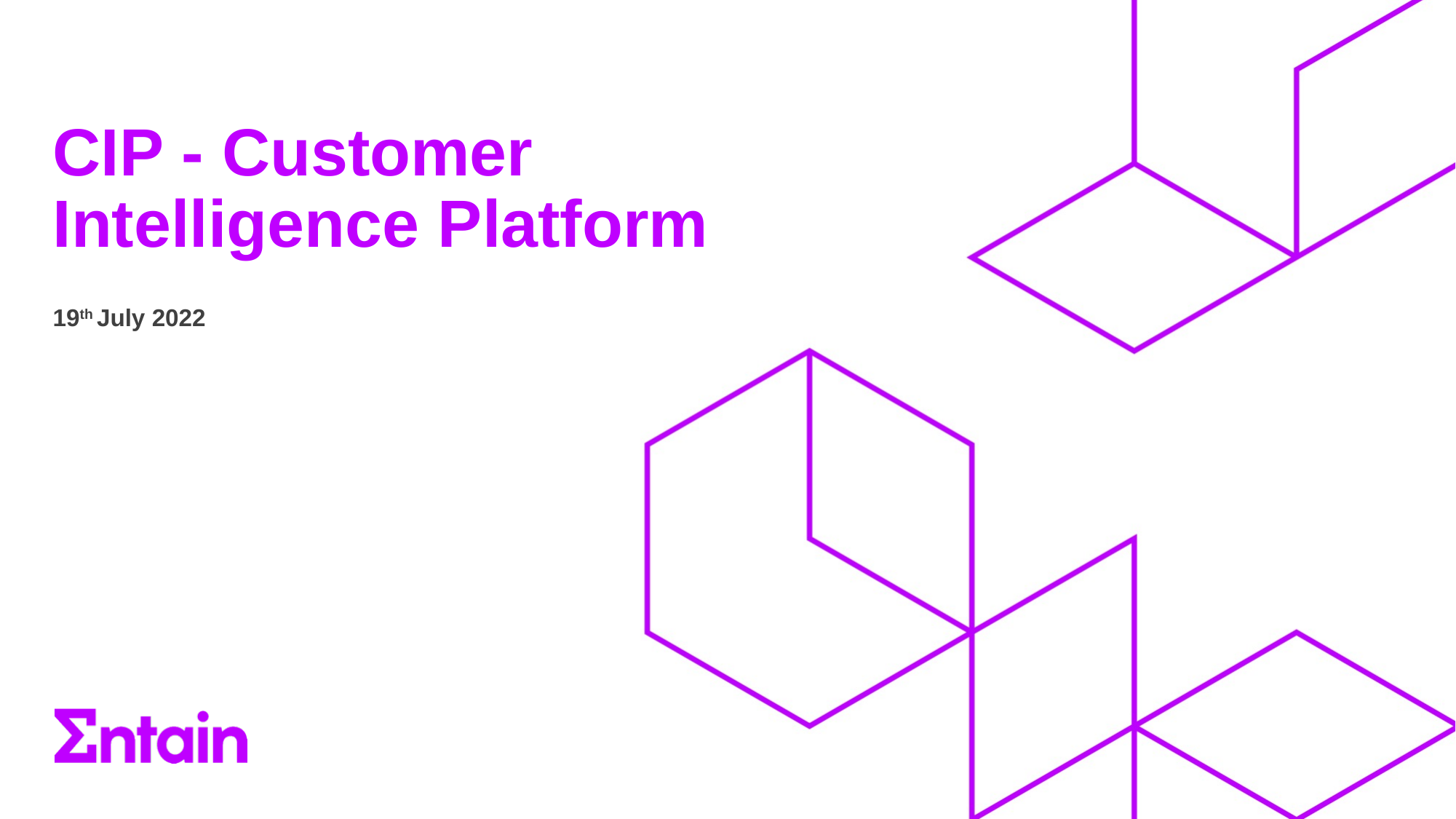

# CIP - Customer Intelligence Platform
19th July 2022